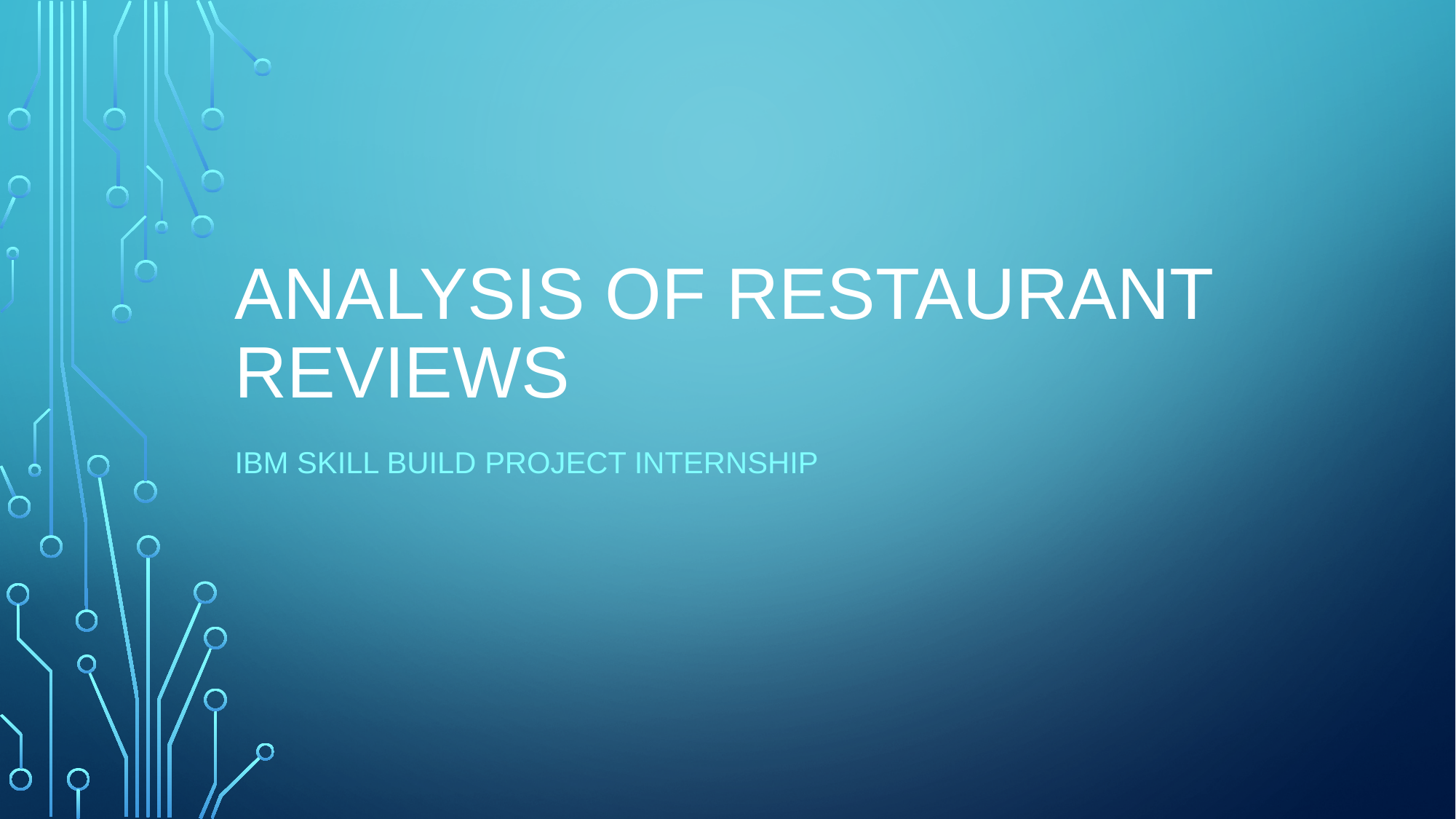

# Analysis of restaurant reviews
Ibm skill build project internship